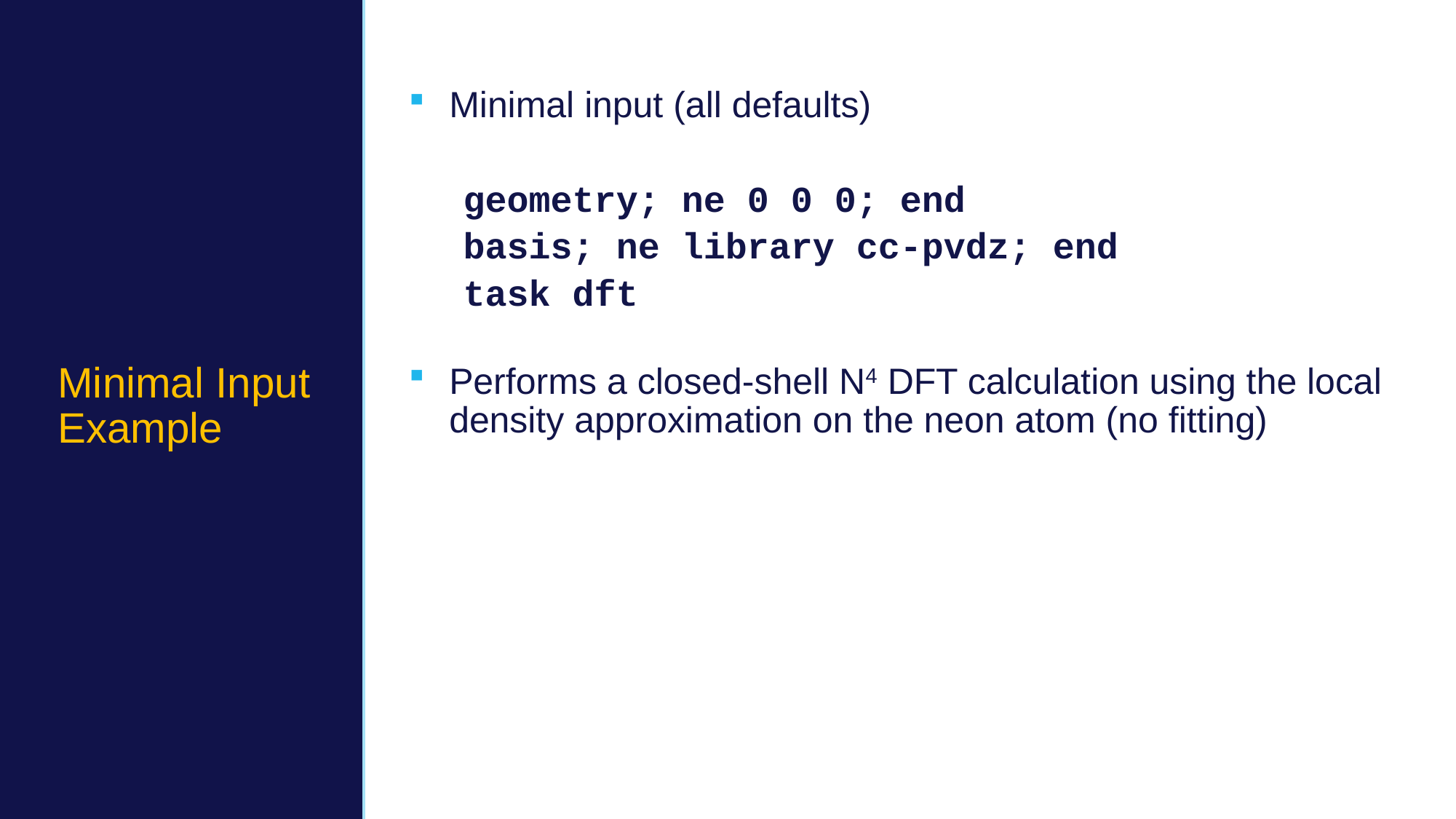

# Minimal Input Example
Minimal input (all defaults)

geometry; ne 0 0 0; end
basis; ne library cc-pvdz; end
task dft

Performs a closed-shell N4 DFT calculation using the local density approximation on the neon atom (no fitting)